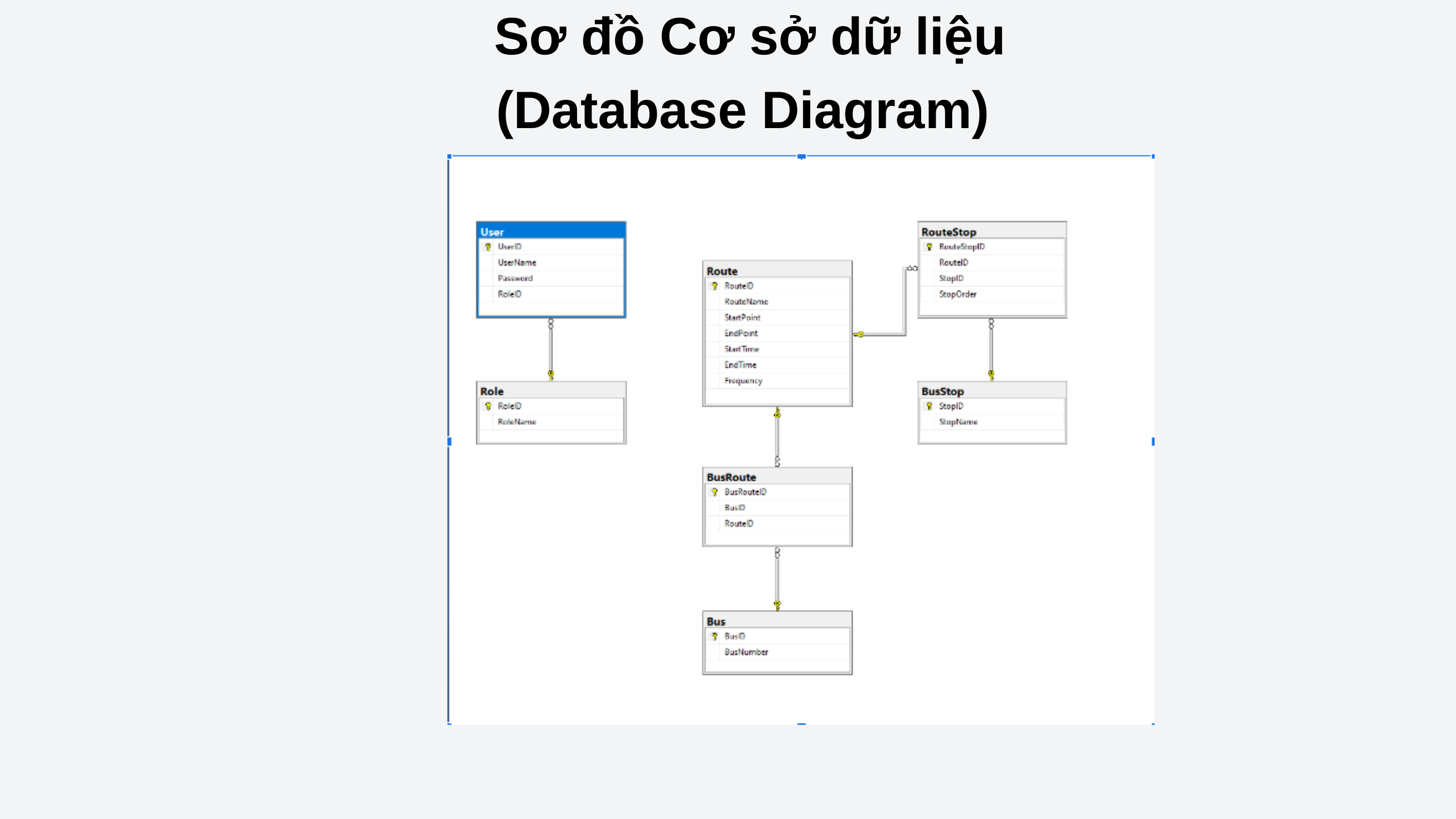

Sơ đồ Cơ sở dữ liệu (Database Diagram)